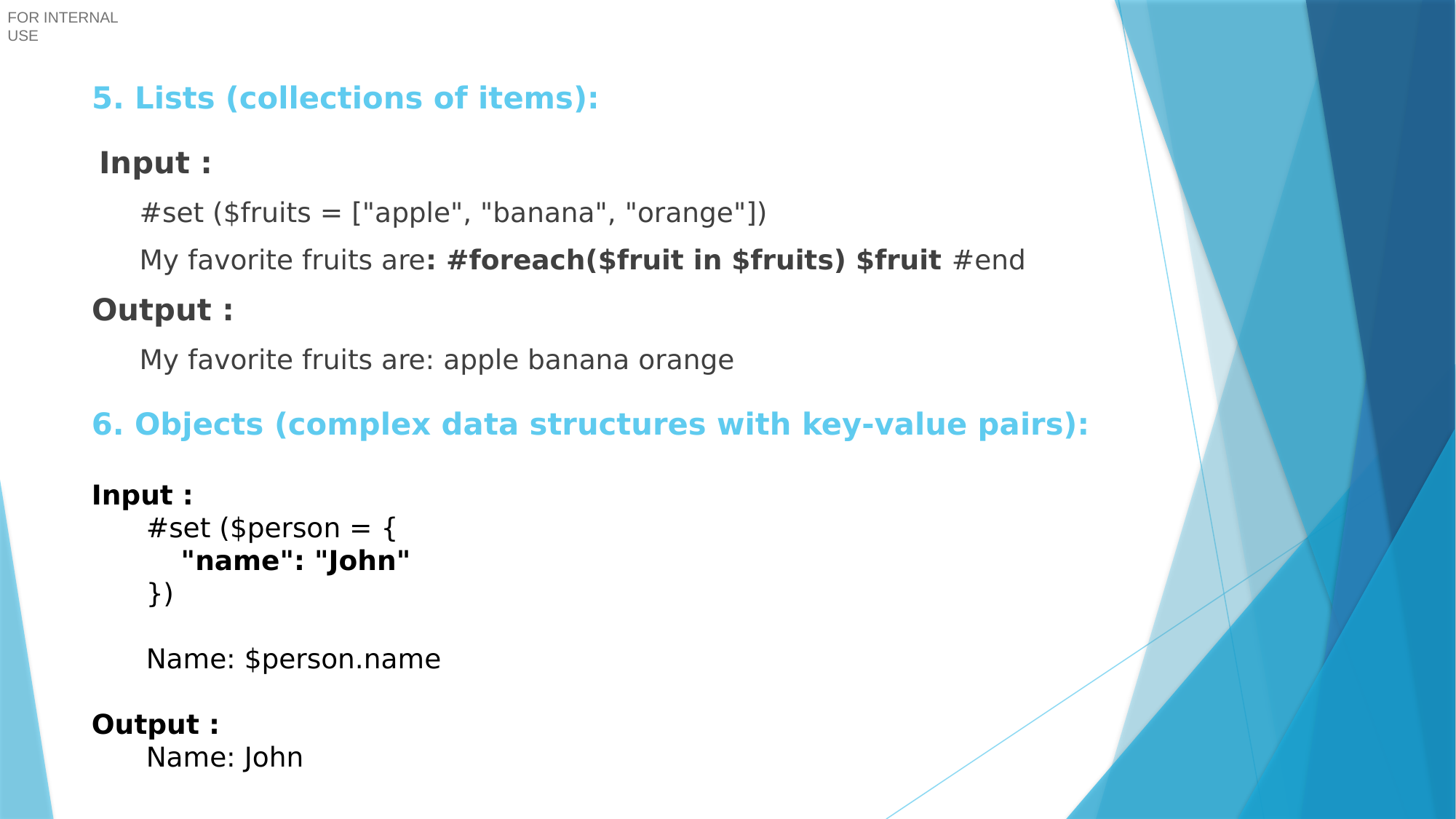

# 5. Lists (collections of items):
 Input :
#set ($fruits = ["apple", "banana", "orange"])
My favorite fruits are: #foreach($fruit in $fruits) $fruit #end
Output :
My favorite fruits are: apple banana orange

6. Objects (complex data structures with key-value pairs):

Input :
#set ($person = {
    "name": "John"
})

Name: $person.name

Output :
Name: John